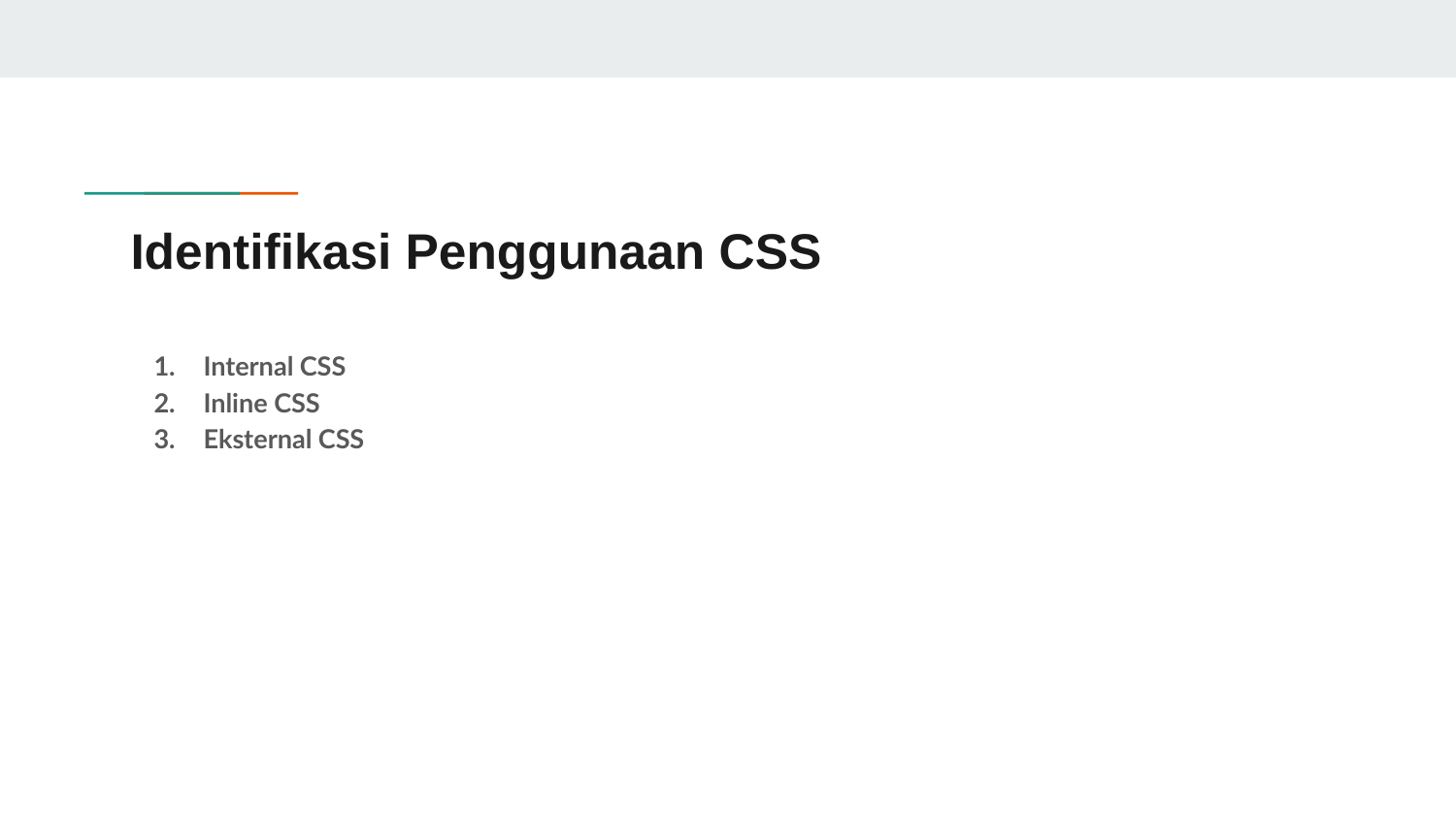

# Identifikasi Penggunaan CSS
Internal CSS
Inline CSS
Eksternal CSS